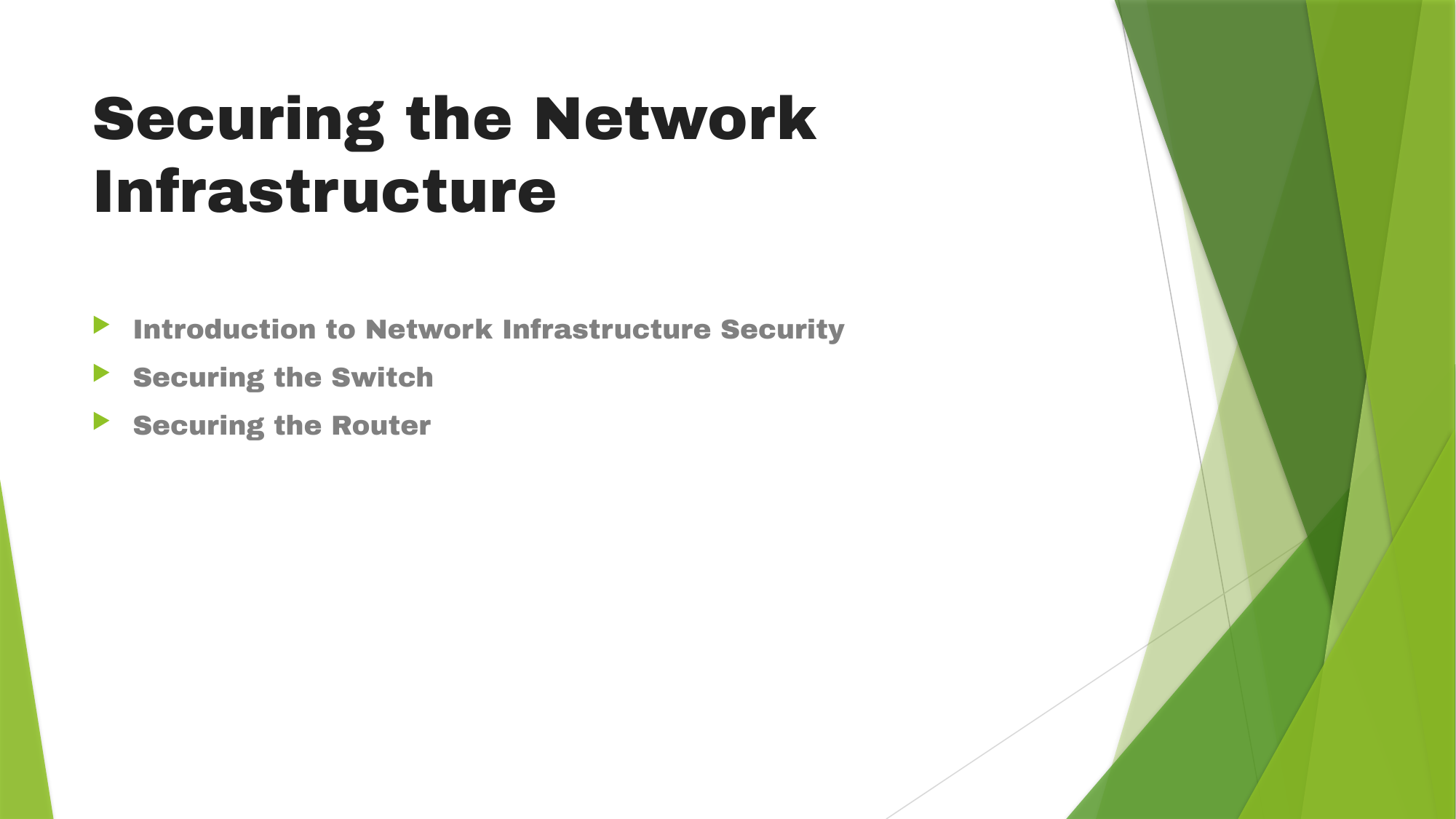

# Securing the Network Infrastructure

Introduction to Network Infrastructure Security
Securing the Switch
Securing the Router